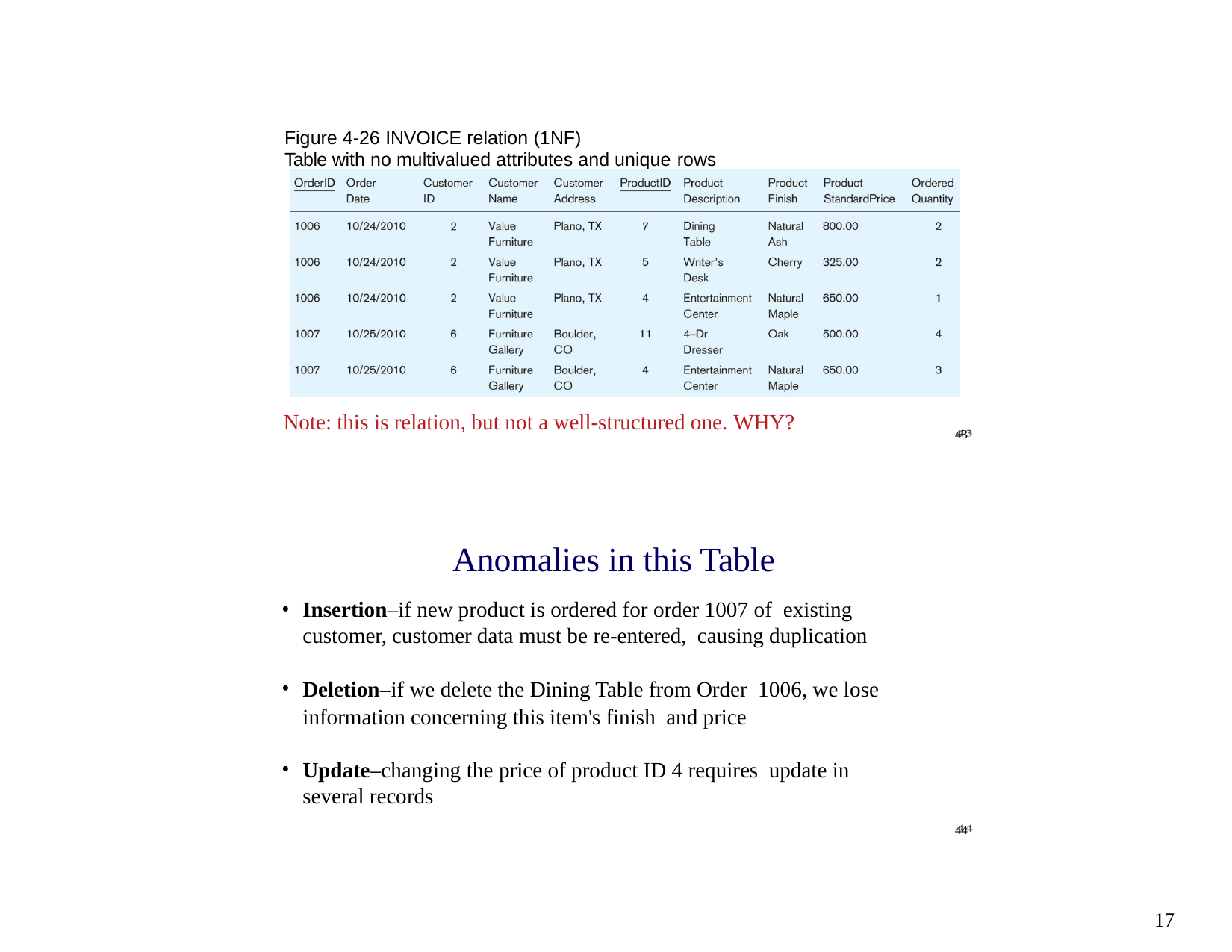

Figure 4-26 INVOICE relation (1NF)
Table with no multivalued attributes and unique rows

Note: this is relation, but not a well-structured one. WHY?

43
Anomalies in this Table
Insertion–if new product is ordered for order 1007 of  existing customer, customer data must be re-entered,  causing duplication

Deletion–if we delete the Dining Table from Order  1006, we lose information concerning this item's finish  and price

Update–changing the price of product ID 4 requires  update in several records

44
17